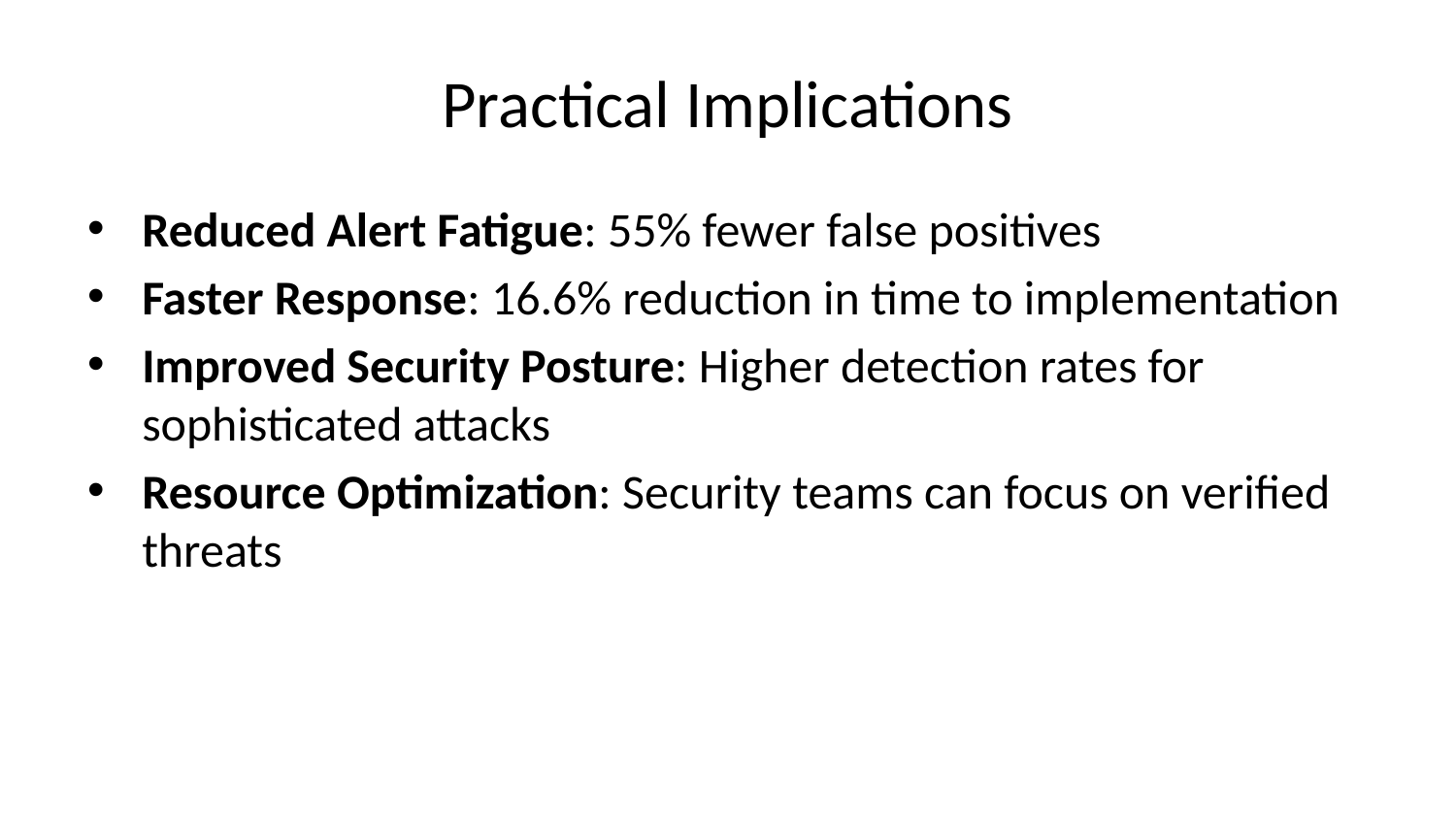

# Practical Implications
Reduced Alert Fatigue: 55% fewer false positives
Faster Response: 16.6% reduction in time to implementation
Improved Security Posture: Higher detection rates for sophisticated attacks
Resource Optimization: Security teams can focus on verified threats